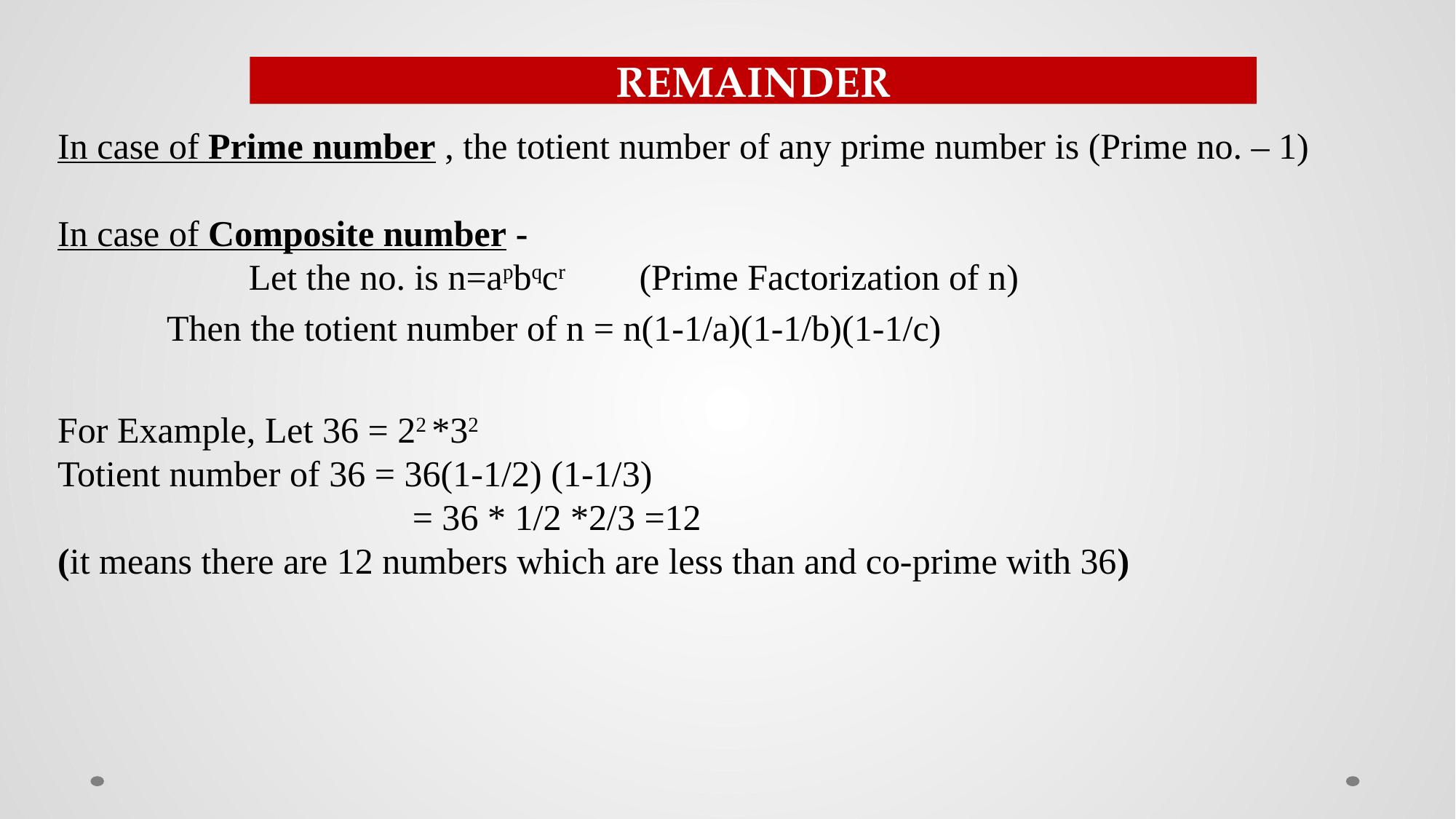

REMAINDER
In case of Prime number , the totient number of any prime number is (Prime no. – 1)
In case of Composite number -
                     Let the no. is n=apbqcr              (Prime Factorization of n)
            Then the totient number of n = n(1-1/a)(1-1/b)(1-1/c)

For Example, Let 36 = 22 *32
Totient number of 36 = 36(1-1/2) (1-1/3)
                                       = 36 * 1/2 *2/3 =12
(it means there are 12 numbers which are less than and co-prime with 36)